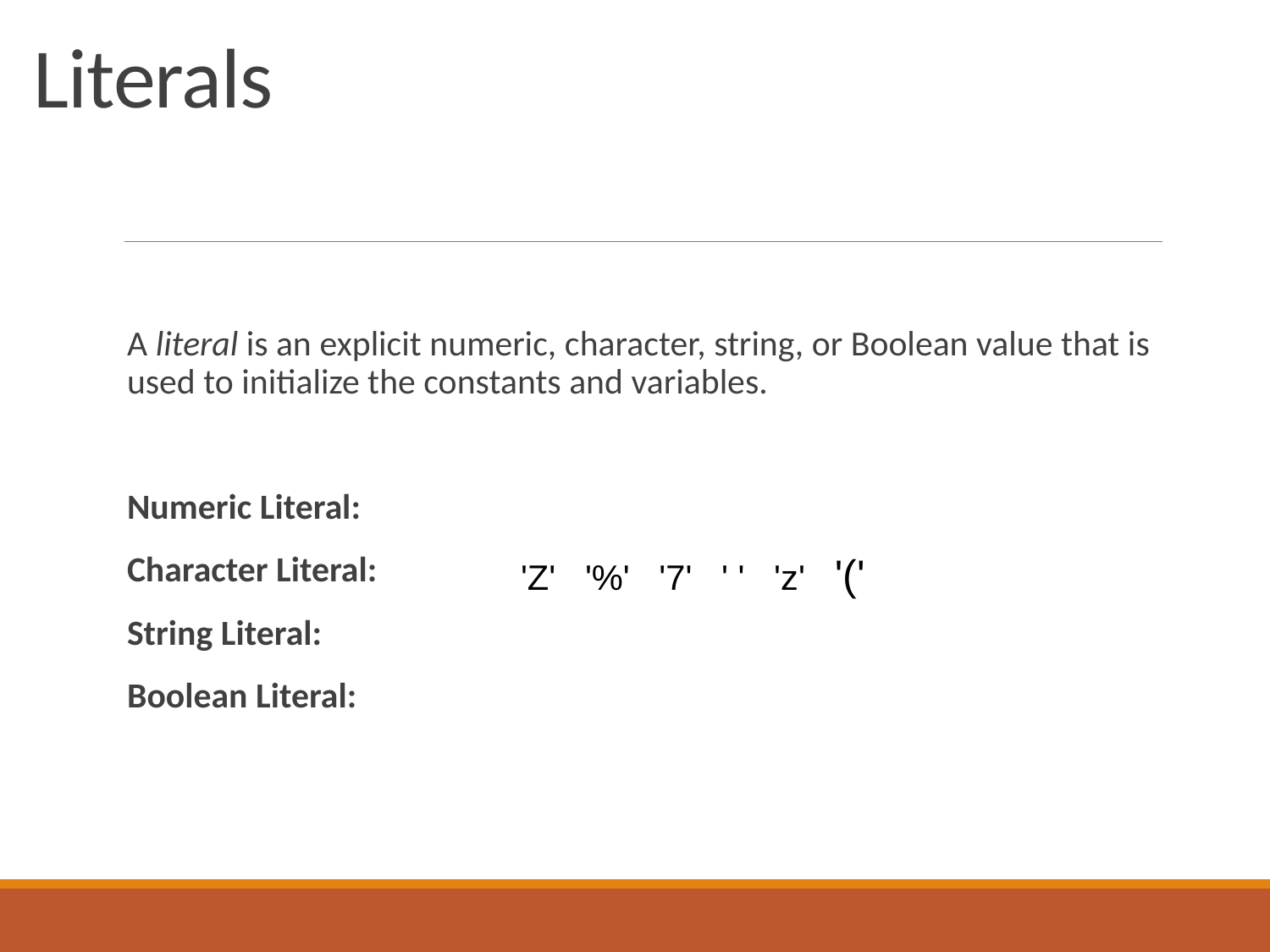

# Literals

A literal is an explicit numeric, character, string, or Boolean value that is used to initialize the constants and variables.

Numeric Literal:
Character Literal:
String Literal:
Boolean Literal:
'Z'   '%'   '7'   ' '   'z'   '('